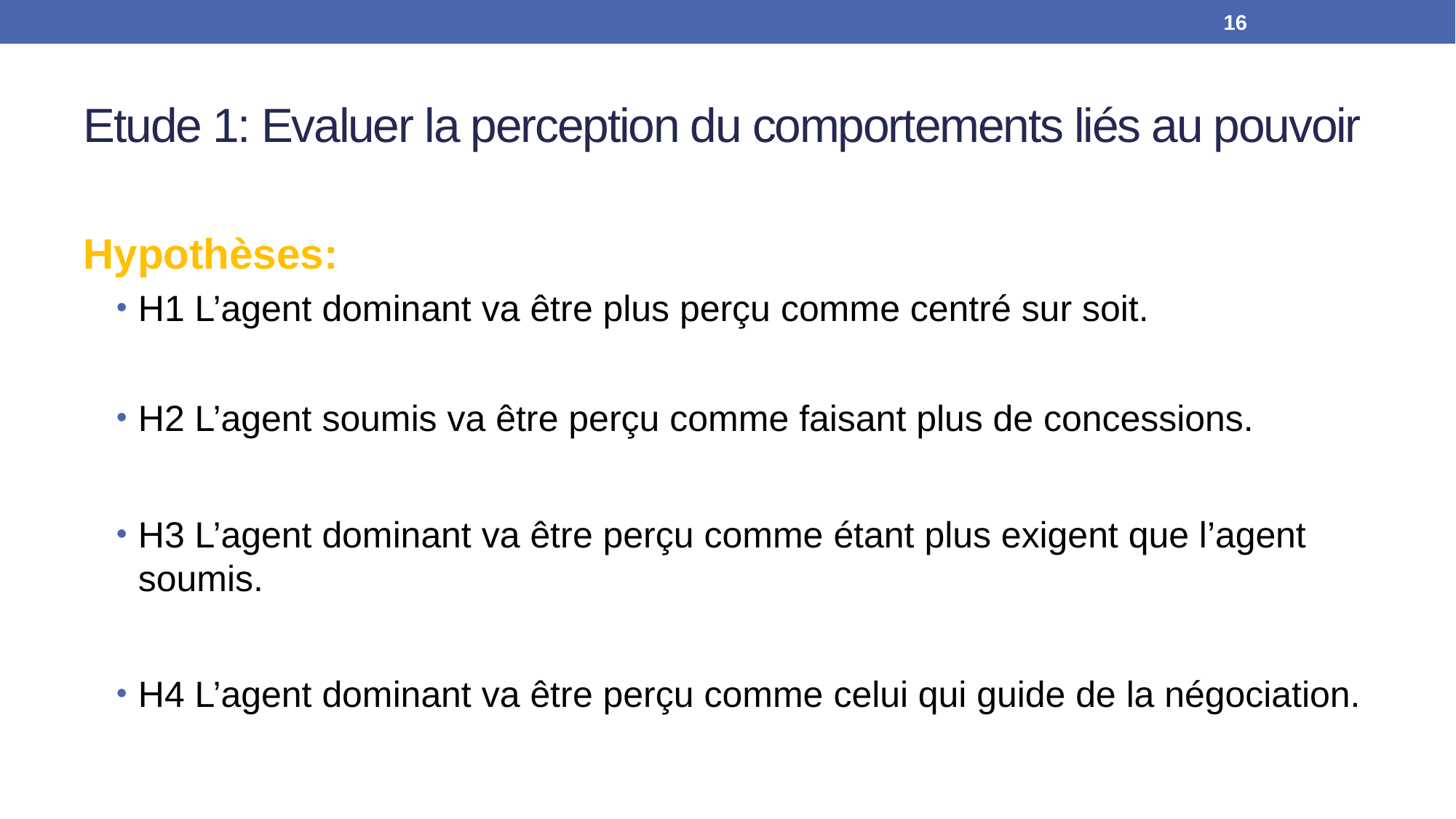

16
# Etude 1: Evaluer la perception du comportements liés au pouvoir
Hypothèses:
H1 L’agent dominant va être plus perçu comme centré sur soit.

H2 L’agent soumis va être perçu comme faisant plus de concessions.

H3 L’agent dominant va être perçu comme étant plus exigent que l’agent soumis.

H4 L’agent dominant va être perçu comme celui qui guide de la négociation.